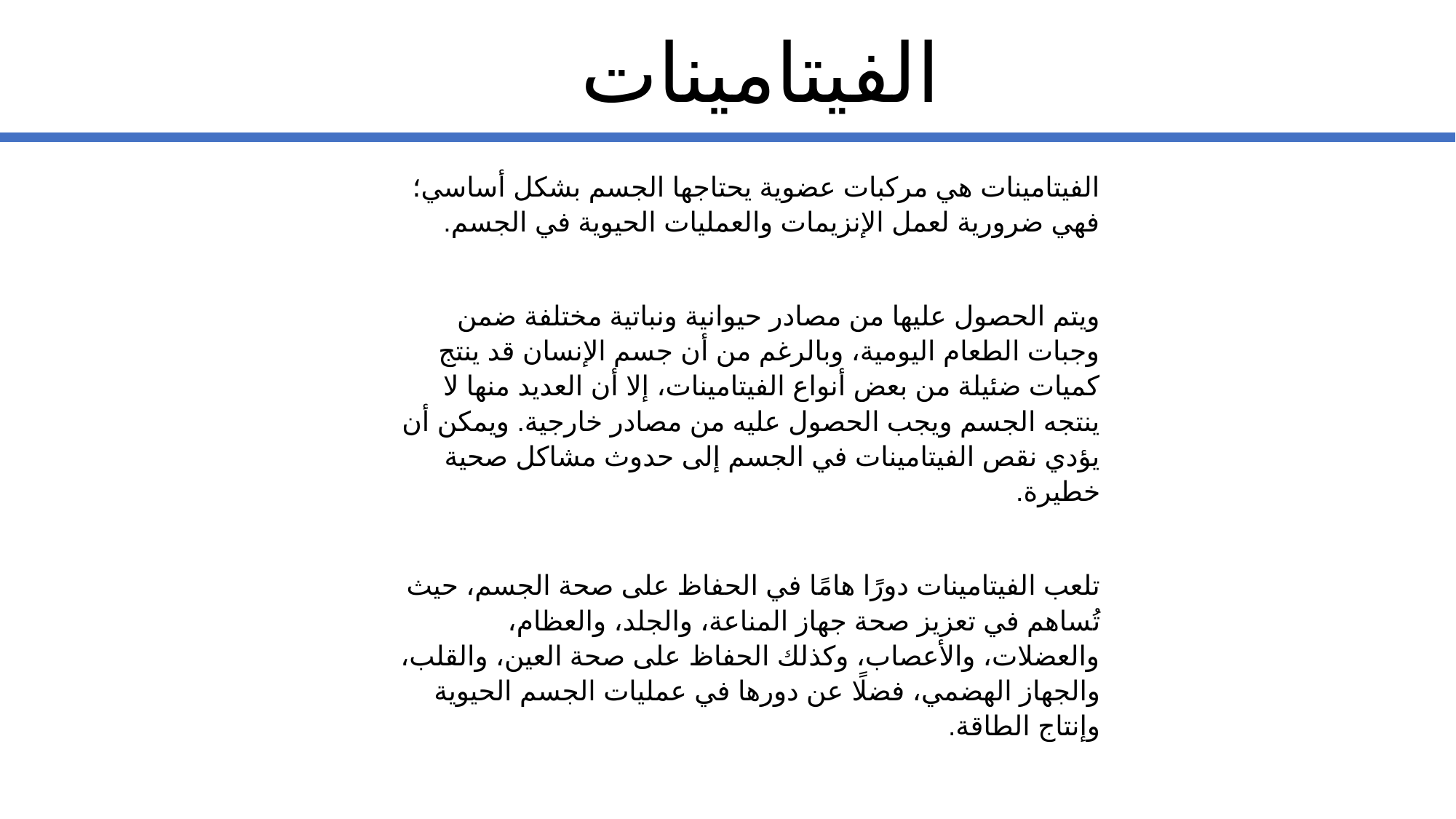

الفيتامينات
الفيتامينات هي مركبات عضوية يحتاجها الجسم بشكل أساسي؛ فهي ضرورية لعمل الإنزيمات والعمليات الحيوية في الجسم.

ويتم الحصول عليها من مصادر حيوانية ونباتية مختلفة ضمن وجبات الطعام اليومية، وبالرغم من أن جسم الإنسان قد ينتج كميات ضئيلة من بعض أنواع الفيتامينات، إلا أن العديد منها لا ينتجه الجسم ويجب الحصول عليه من مصادر خارجية. ويمكن أن يؤدي نقص الفيتامينات في الجسم إلى حدوث مشاكل صحية خطيرة.

تلعب الفيتامينات دورًا هامًا في الحفاظ على صحة الجسم، حيث تُساهم في تعزيز صحة جهاز المناعة، والجلد، والعظام، والعضلات، والأعصاب، وكذلك الحفاظ على صحة العين، والقلب، والجهاز الهضمي، فضلًا عن دورها في عمليات الجسم الحيوية وإنتاج الطاقة.